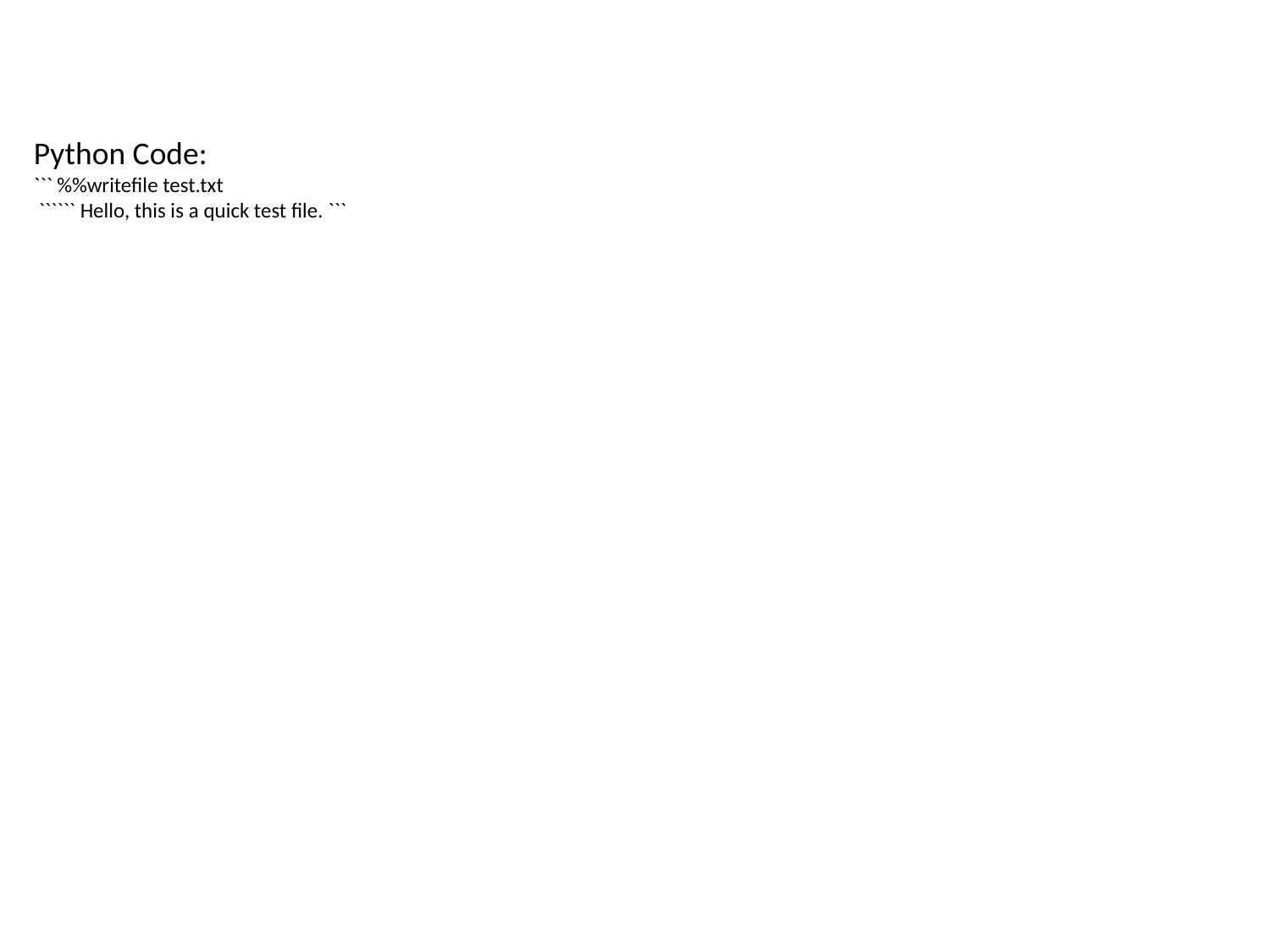

Python Code:
``` %%writefile test.txt
 `````` Hello, this is a quick test file. ```